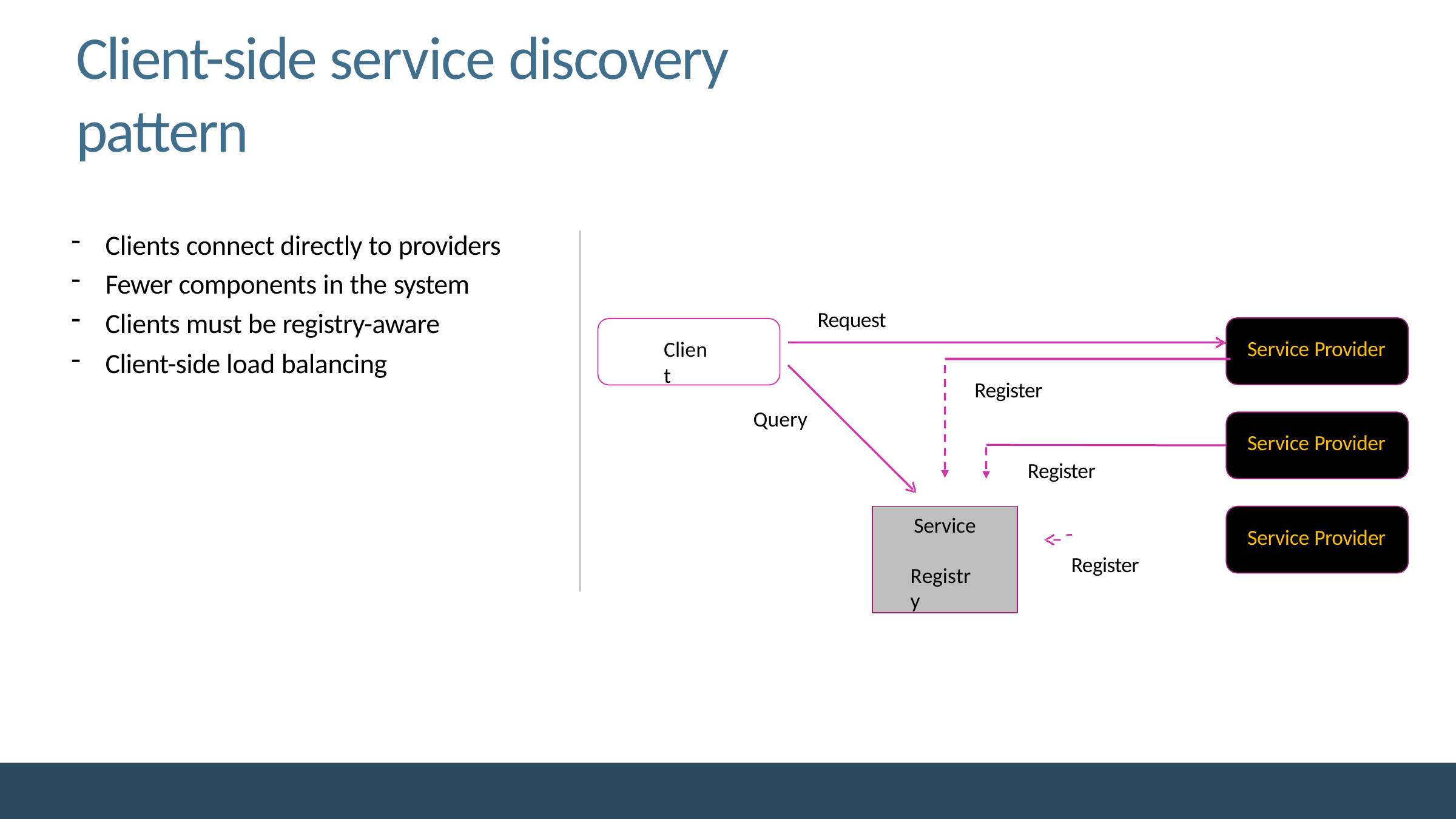

# Client-side service discovery pattern
Clients connect directly to providers
Fewer components in the system
Clients must be registry-aware
Client-side load balancing

Request

Service Provider
Client

Register

Query

Service Provider

Register

Register

Service  Registry
Service Provider